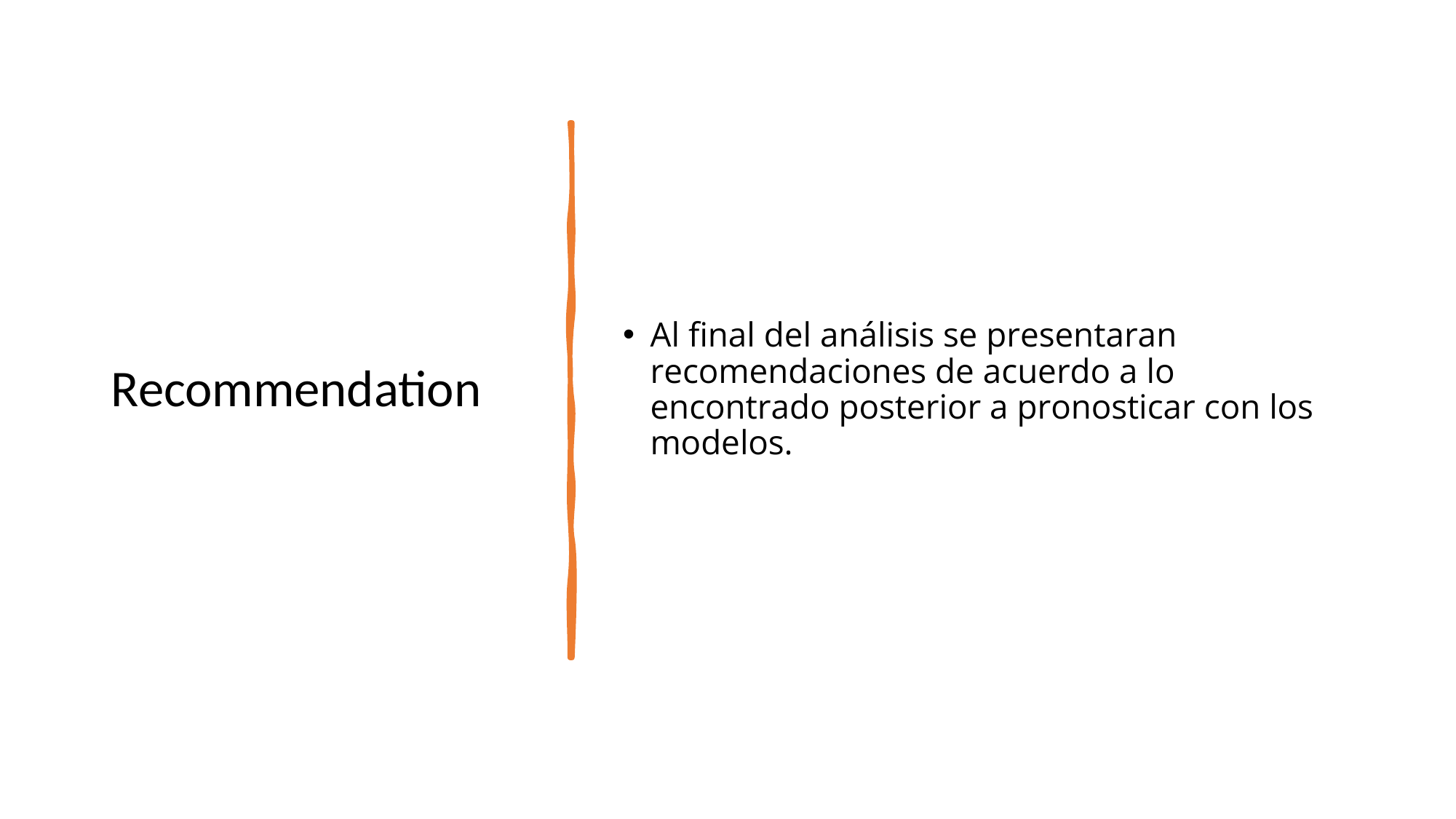

# Recommendation
Al final del análisis se presentaran recomendaciones de acuerdo a lo encontrado posterior a pronosticar con los modelos.